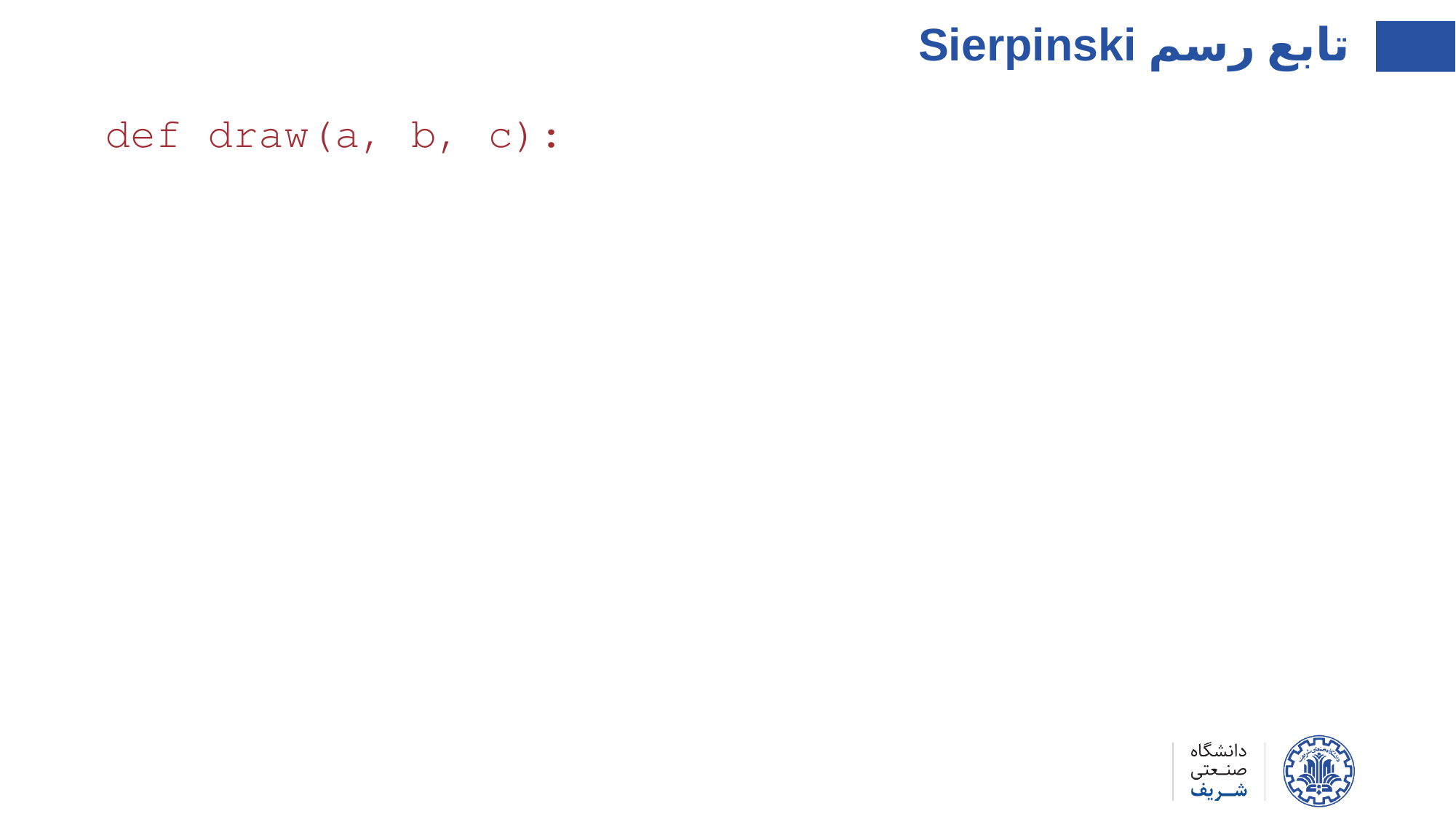

تابع رسم Sierpinski
def draw(a, b, c):